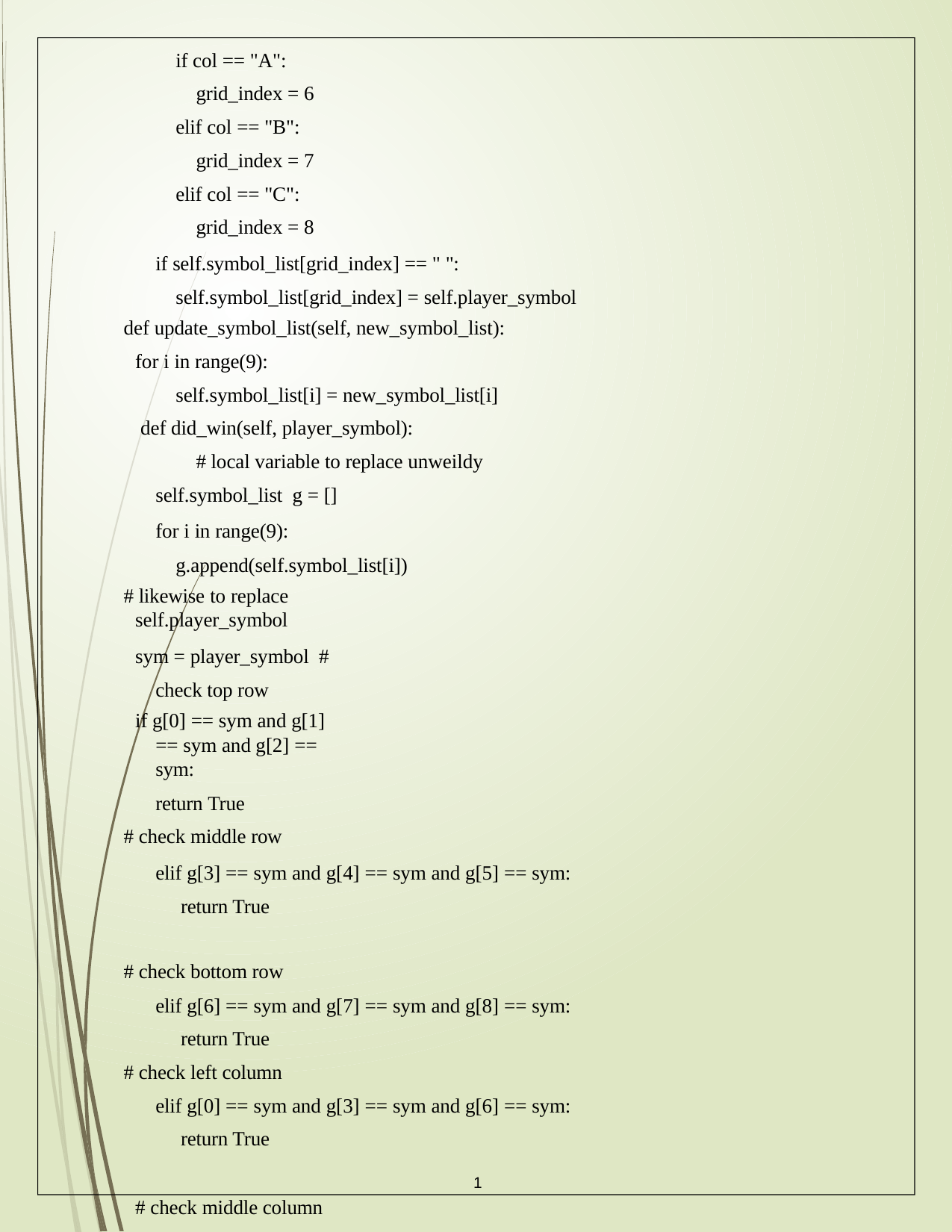

if col == "A":  grid_index = 6
elif col == "B":  grid_index = 7
elif col == "C":  grid_index = 8
if self.symbol_list[grid_index] == " ":  self.symbol_list[grid_index] = self.player_symbol
def update_symbol_list(self, new_symbol_list):
for i in range(9):
self.symbol_list[i] = new_symbol_list[i]  def did_win(self, player_symbol):
# local variable to replace unweildy self.symbol_list  g = []
for i in range(9):  g.append(self.symbol_list[i])
# likewise to replace self.player_symbol
sym = player_symbol  # check top row
if g[0] == sym and g[1] == sym and g[2] == sym:
return True
# check middle row
elif g[3] == sym and g[4] == sym and g[5] == sym:  return True

# check bottom row
elif g[6] == sym and g[7] == sym and g[8] == sym:  return True
# check left column
elif g[0] == sym and g[3] == sym and g[6] == sym:  return True

# check middle column

1